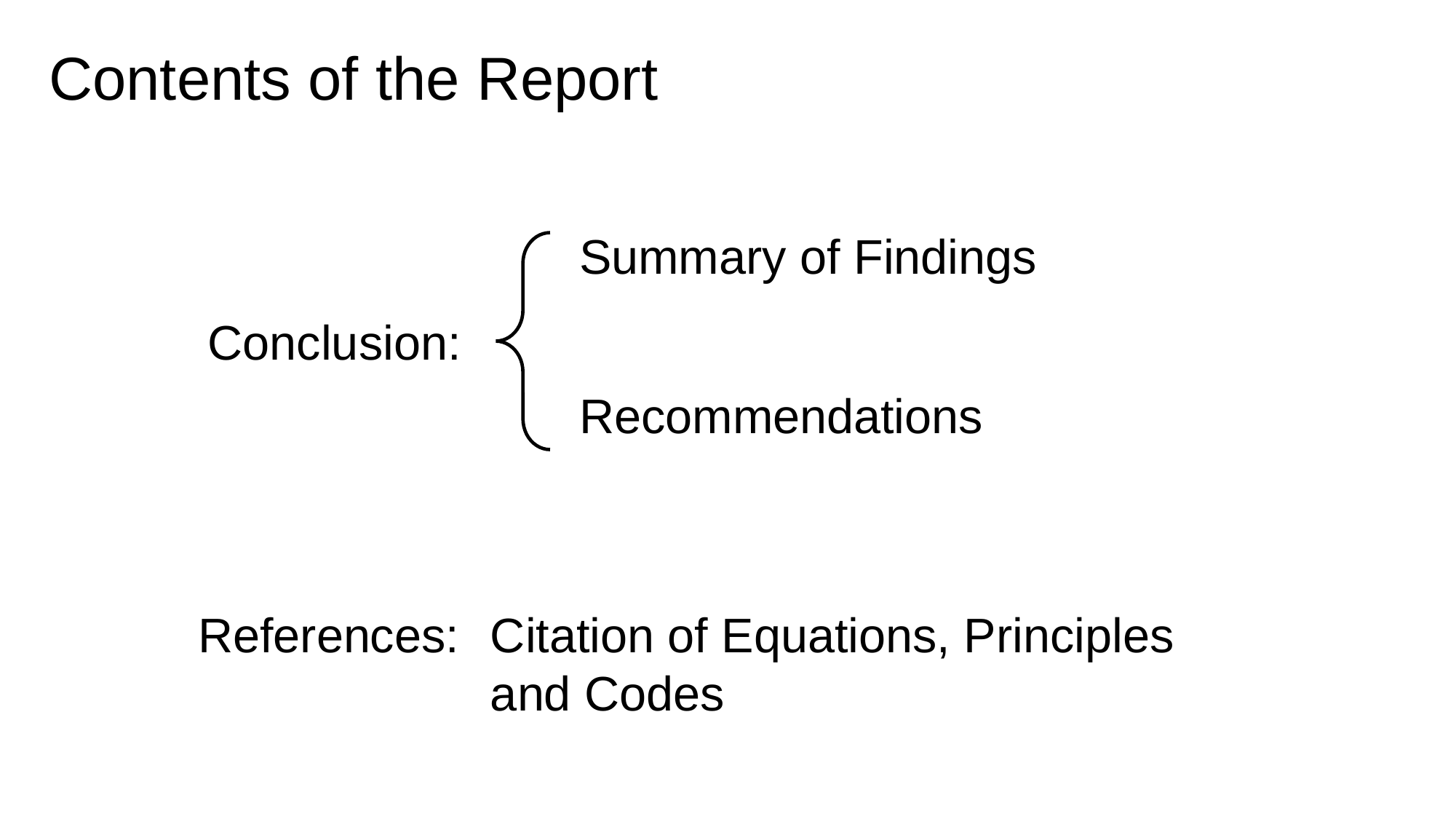

Contents of the Report
Summary of Findings

Conclusion:
Recommendations
References:
Citation of Equations, Principles and Codes